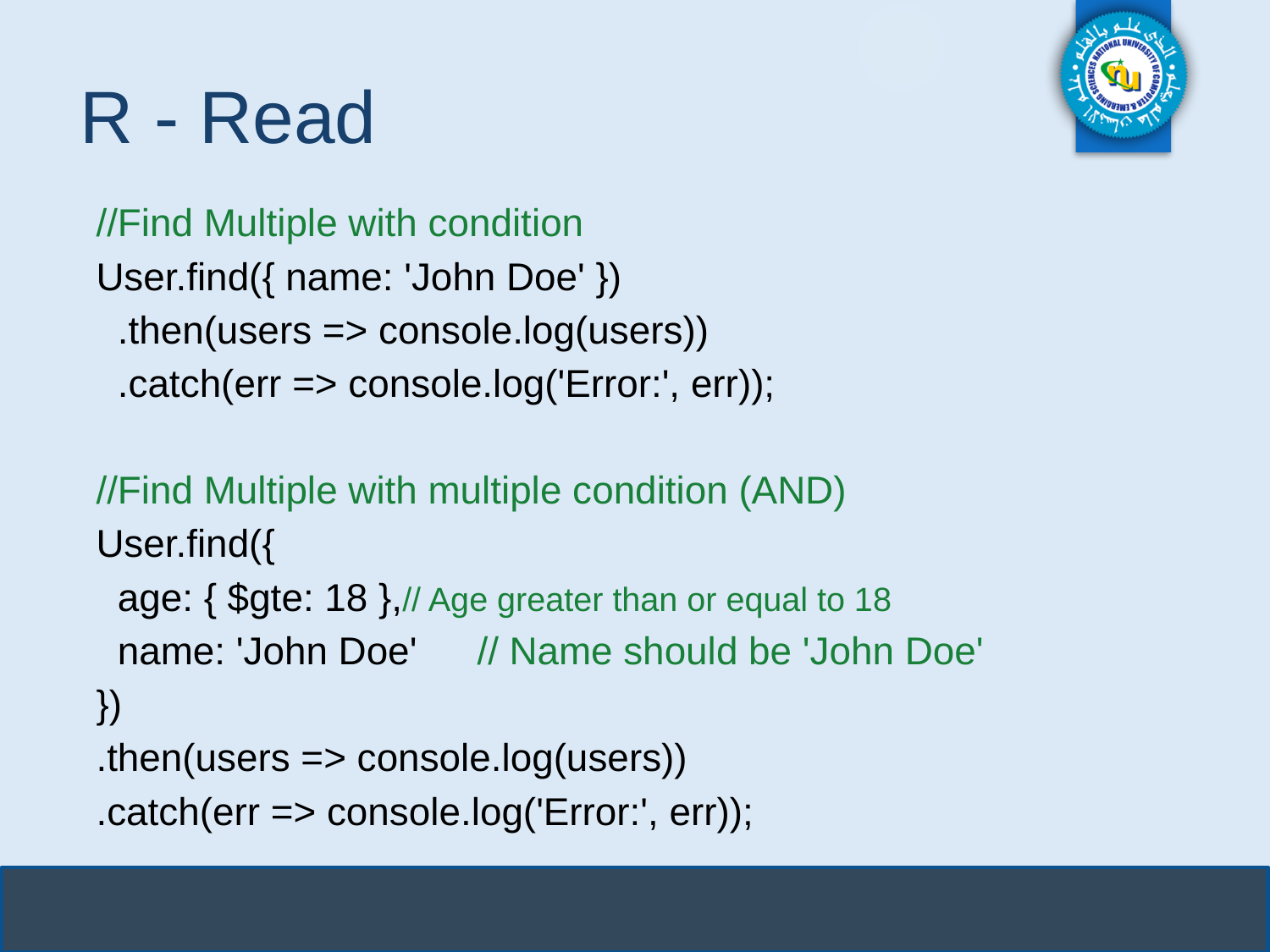

# R - Read
//Find Multiple with condition
User.find({ name: 'John Doe' })
  .then(users => console.log(users))
  .catch(err => console.log('Error:', err));

//Find Multiple with multiple condition (AND)
User.find({
  age: { $gte: 18 },// Age greater than or equal to 18
  name: 'John Doe'	// Name should be 'John Doe'
})
.then(users => console.log(users))
.catch(err => console.log('Error:', err));